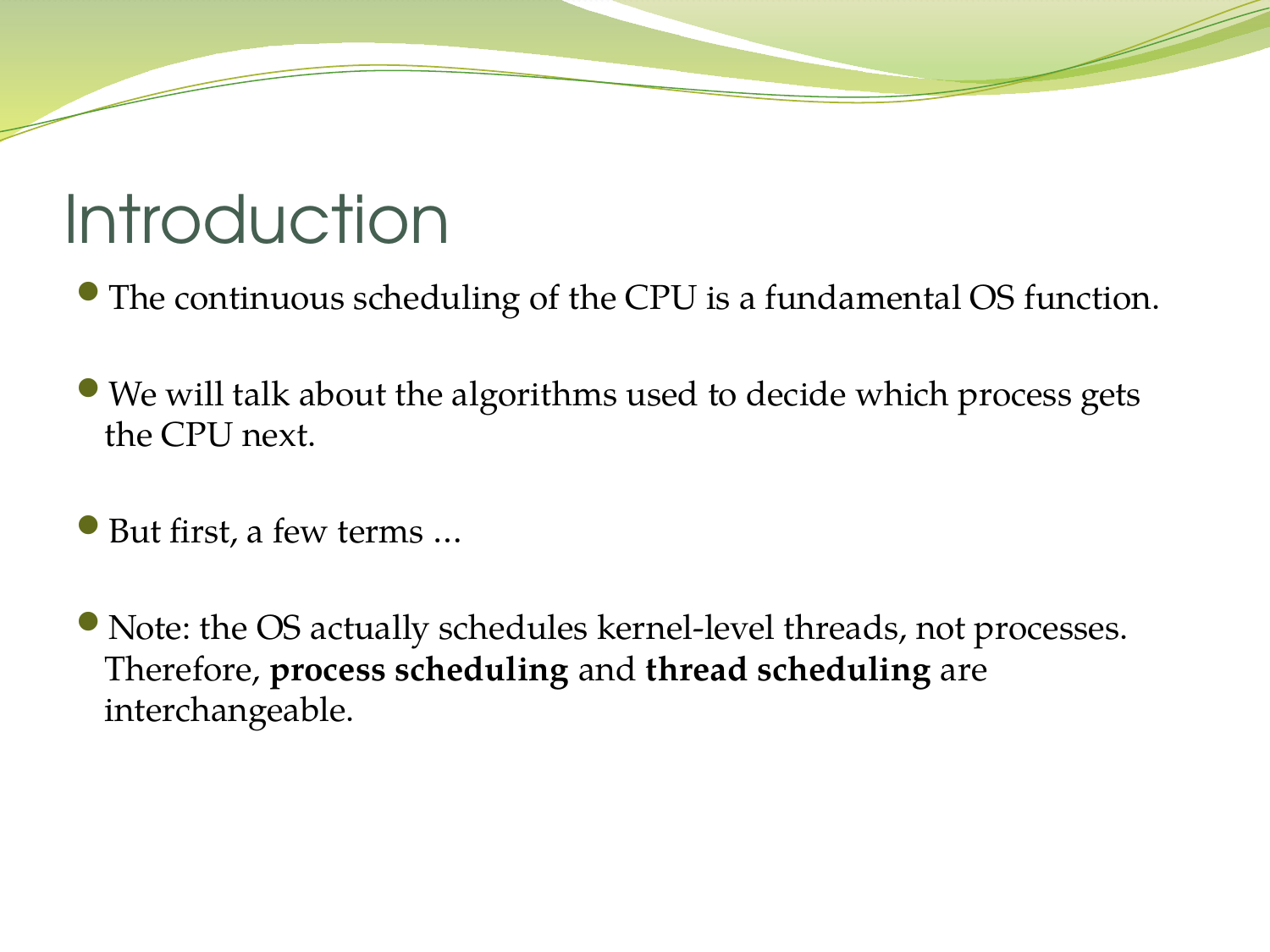

# Introduction
The continuous scheduling of the CPU is a fundamental OS function.

We will talk about the algorithms used to decide which process gets the CPU next.

But first, a few terms …

Note: the OS actually schedules kernel-level threads, not processes. Therefore, process scheduling and thread scheduling are interchangeable.